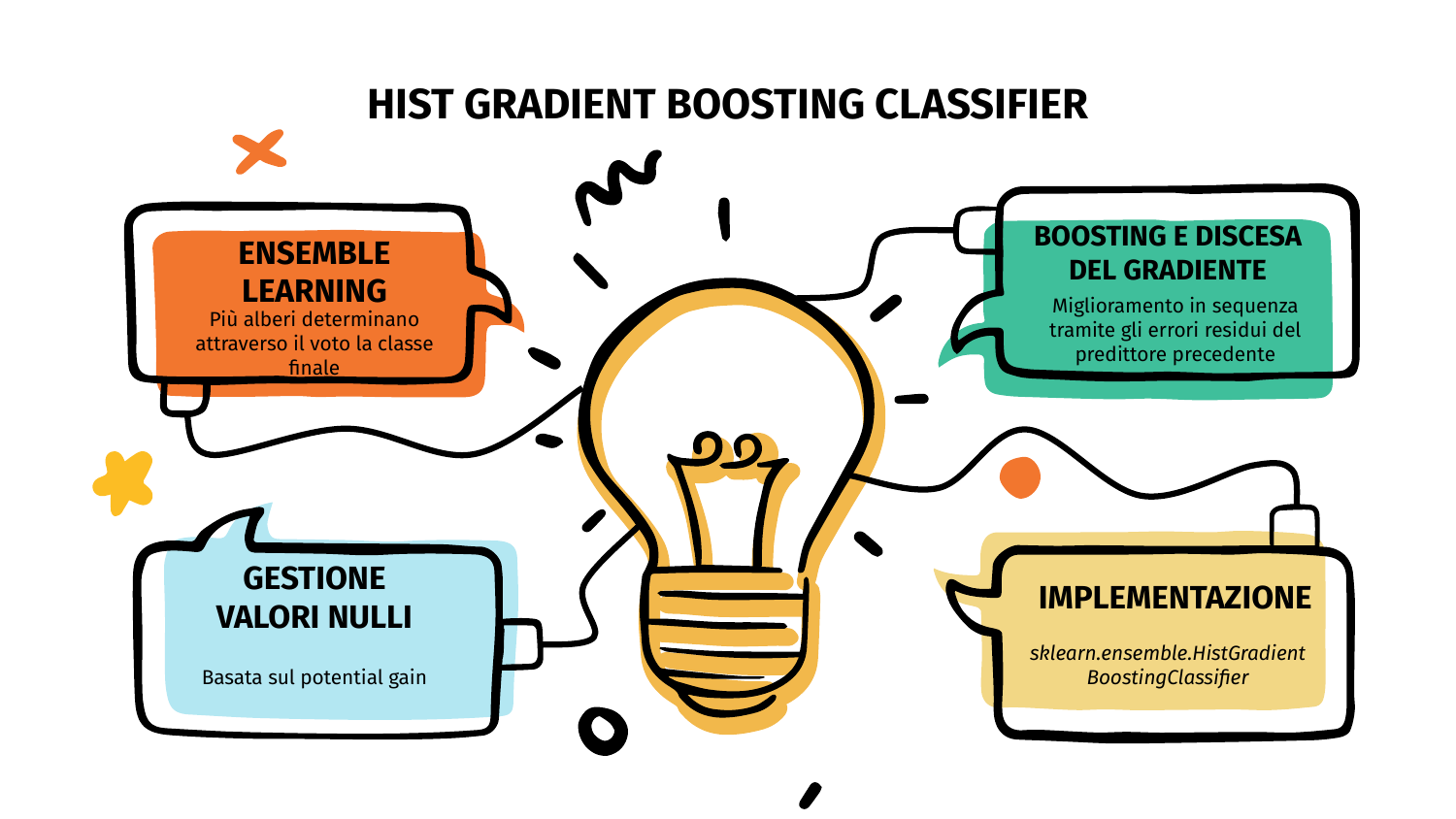

# HIST GRADIENT BOOSTING CLASSIFIER

BOOSTING E DISCESA DEL GRADIENTE

ENSEMBLE LEARNING

Miglioramento in sequenza tramite gli errori residui del predittore precedente

Più alberi determinano attraverso il voto la classe finale

GESTIONE VALORI NULLI
IMPLEMENTAZIONE
sklearn.ensemble.HistGradientBoostingClassifier

Basata sul potential gain